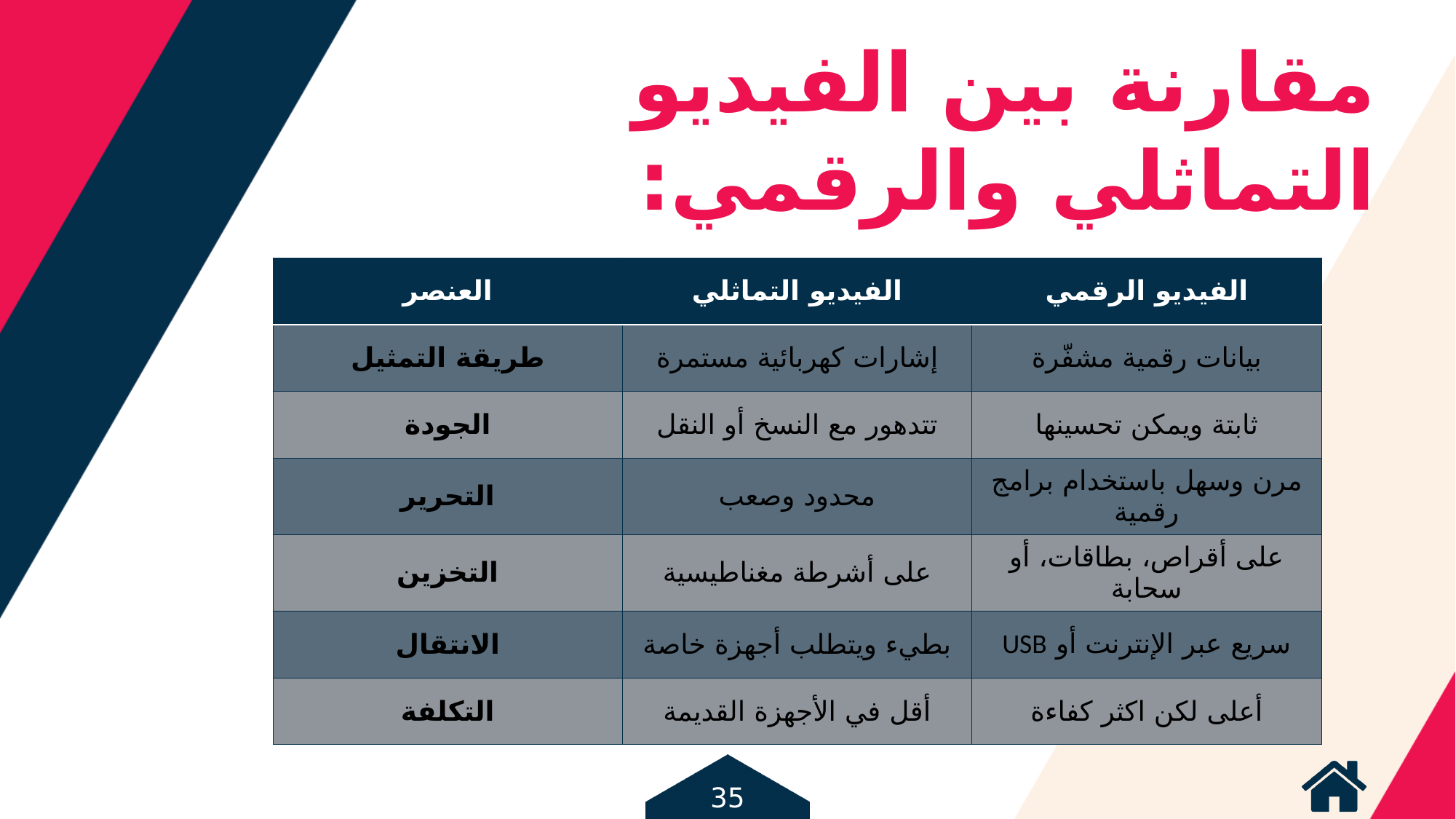

مقارنة بين الفيديو التماثلي والرقمي:
| العنصر | الفيديو التماثلي | الفيديو الرقمي |
| --- | --- | --- |
| طريقة التمثيل | إشارات كهربائية مستمرة | بيانات رقمية مشفّرة |
| الجودة | تتدهور مع النسخ أو النقل | ثابتة ويمكن تحسينها |
| التحرير | محدود وصعب | مرن وسهل باستخدام برامج رقمية |
| التخزين | على أشرطة مغناطيسية | على أقراص، بطاقات، أو سحابة |
| الانتقال | بطيء ويتطلب أجهزة خاصة | سريع عبر الإنترنت أو USB |
| التكلفة | أقل في الأجهزة القديمة | أعلى لكن اكثر كفاءة |
35